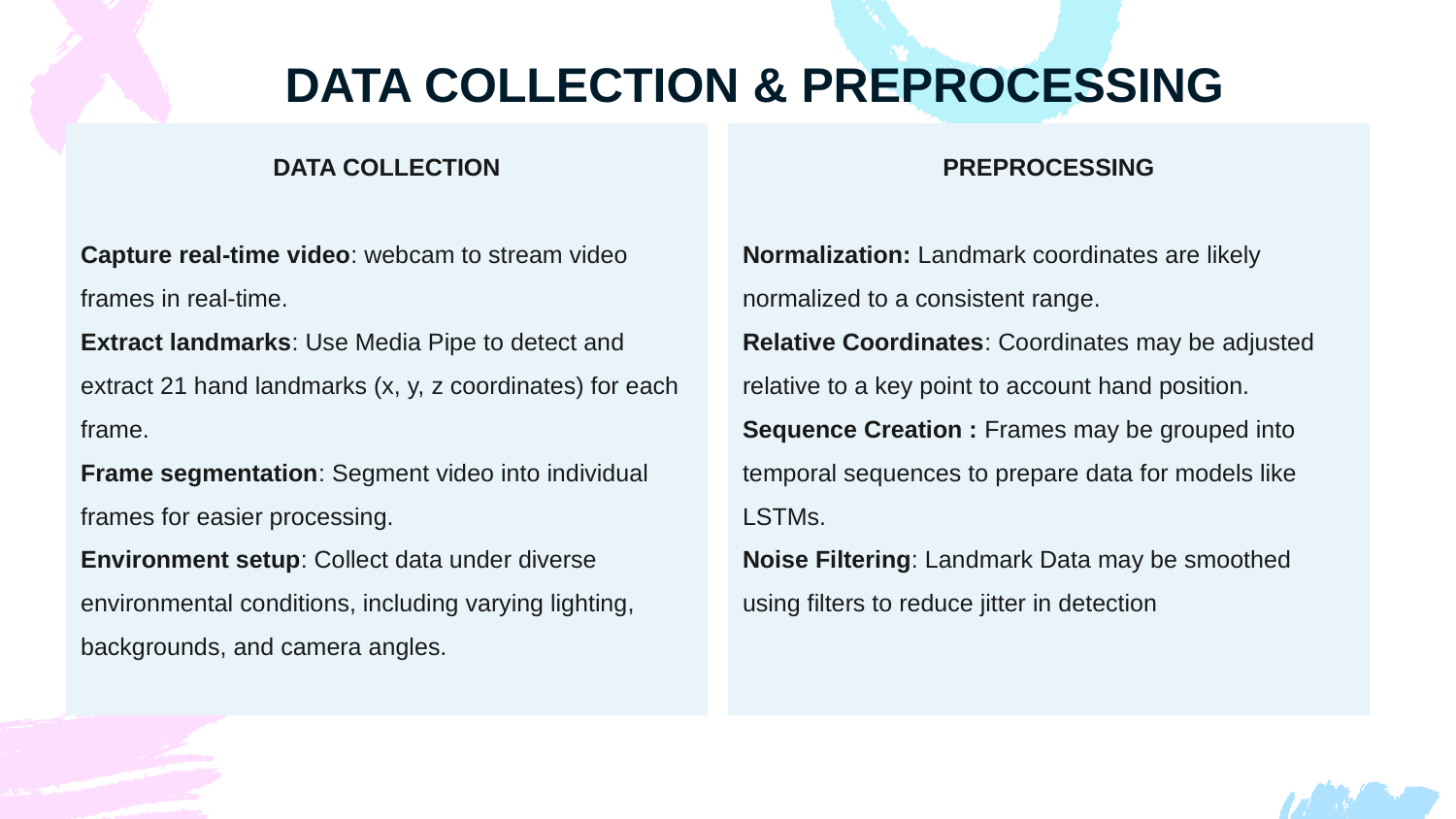

DATA COLLECTION & PREPROCESSING

DATA COLLECTION

Capture real-time video: webcam to stream video frames in real-time.
Extract landmarks: Use Media Pipe to detect and extract 21 hand landmarks (x, y, z coordinates) for each frame.
Frame segmentation: Segment video into individual frames for easier processing.
Environment setup: Collect data under diverse environmental conditions, including varying lighting, backgrounds, and camera angles.

PREPROCESSING

Normalization: Landmark coordinates are likely normalized to a consistent range.
Relative Coordinates: Coordinates may be adjusted relative to a key point to account hand position.
Sequence Creation : Frames may be grouped into temporal sequences to prepare data for models like LSTMs.
Noise Filtering: Landmark Data may be smoothed using filters to reduce jitter in detection